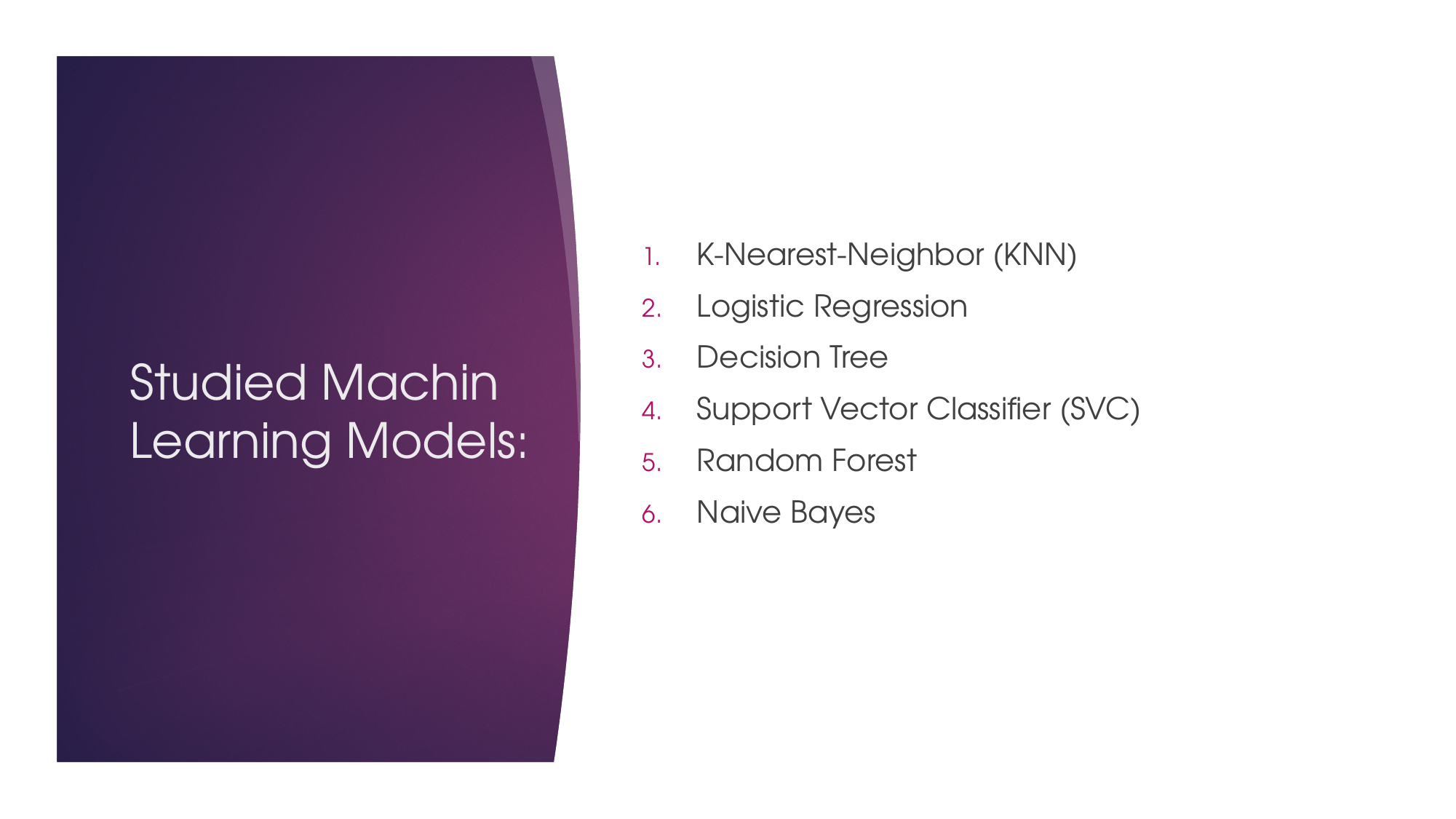

K-Nearest-Neighbor (KNN)
Logistic Regression
Decision Tree
Support Vector Classifier (SVC)
Random Forest
Naive Bayes

# Studied Machin Learning Models: